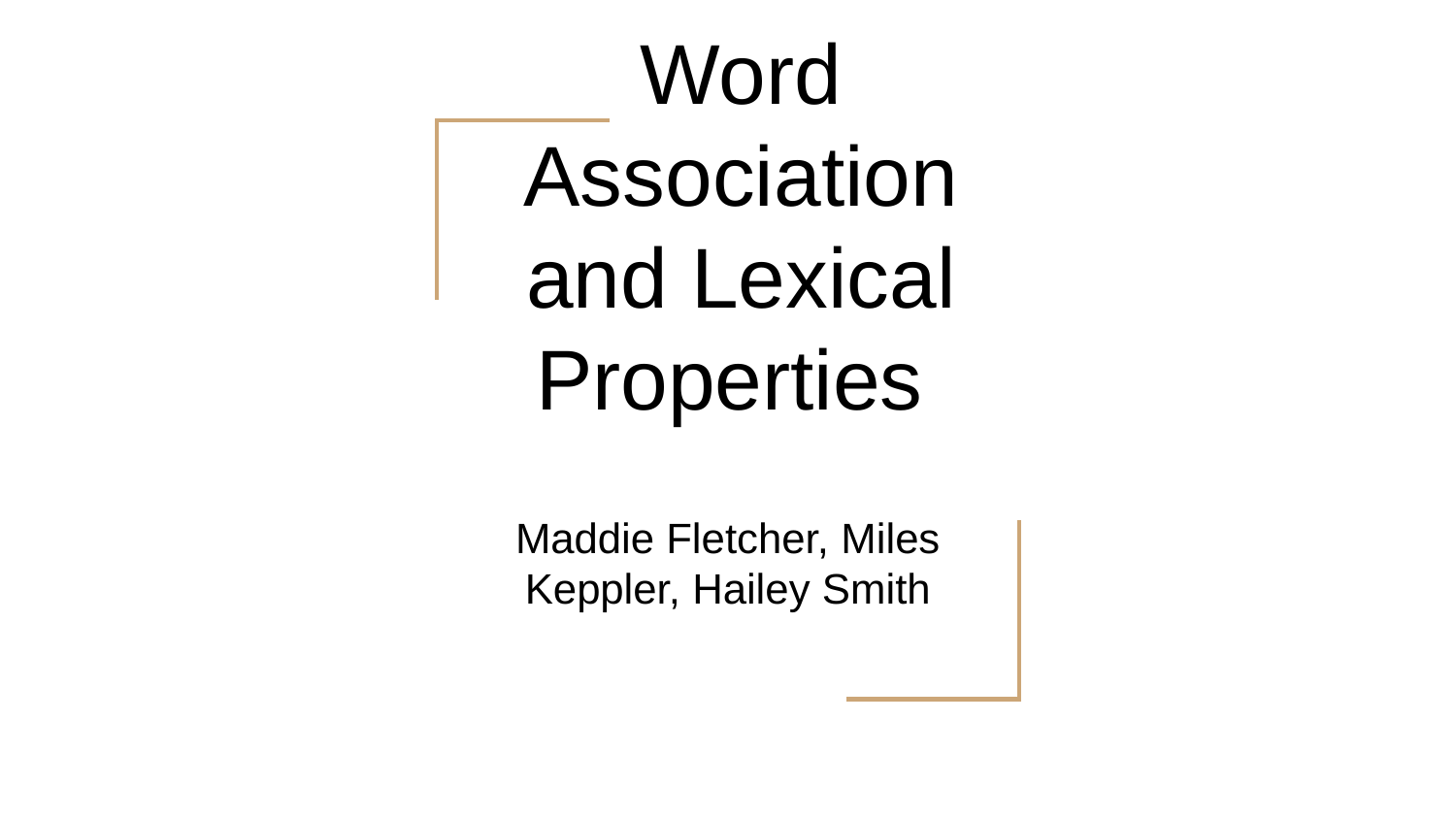

# Word Association and Lexical Properties
Maddie Fletcher, Miles Keppler, Hailey Smith